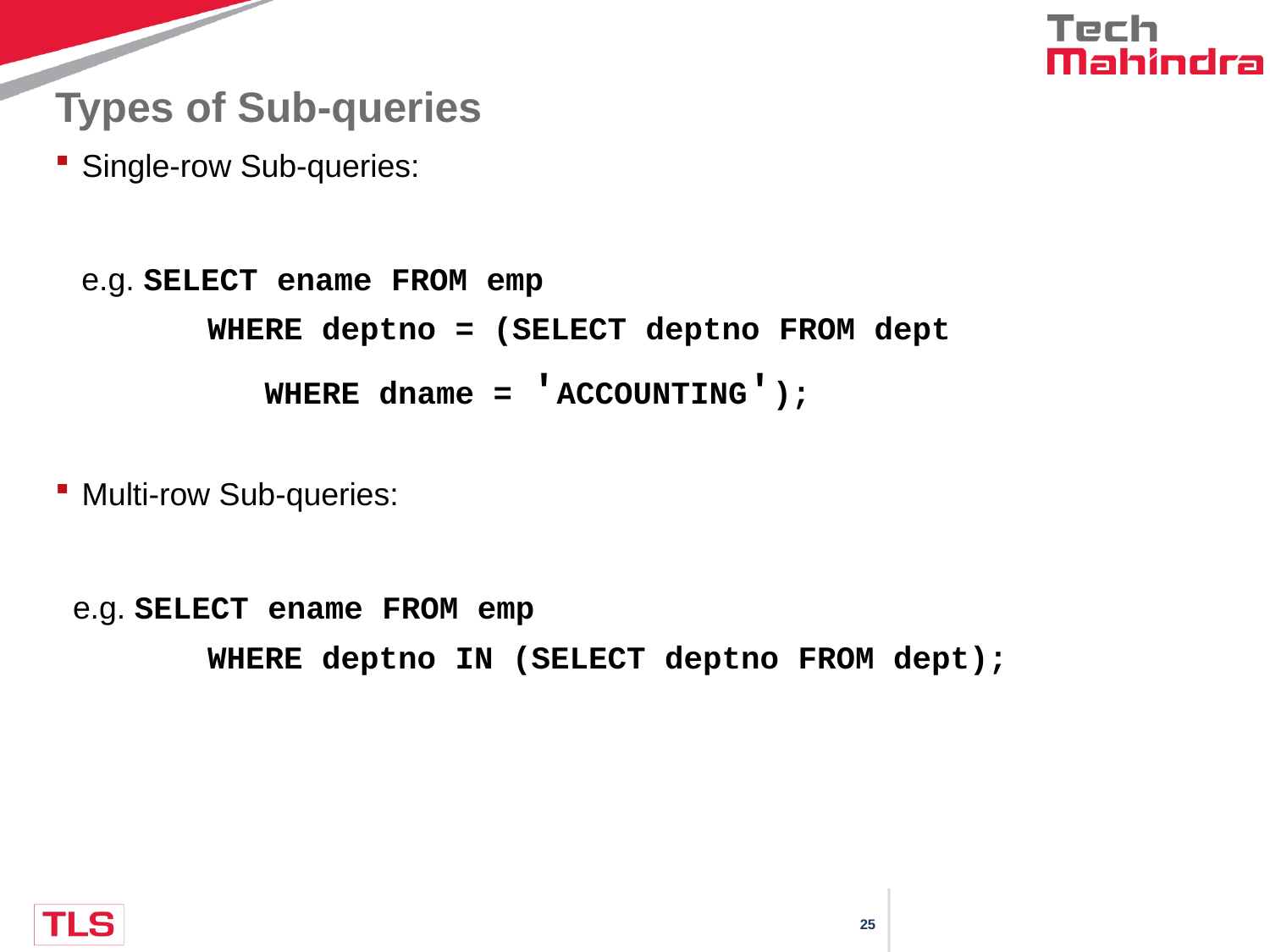

# Types of Sub-queries
Single-row Sub-queries:

   e.g. SELECT ename FROM emp
        WHERE deptno = (SELECT deptno FROM dept
           WHERE dname = 'ACCOUNTING');

Multi-row Sub-queries:

  e.g. SELECT ename FROM emp
        WHERE deptno IN (SELECT deptno FROM dept);
Copyright © 2016 Tech Mahindra. All Rights Reserved.